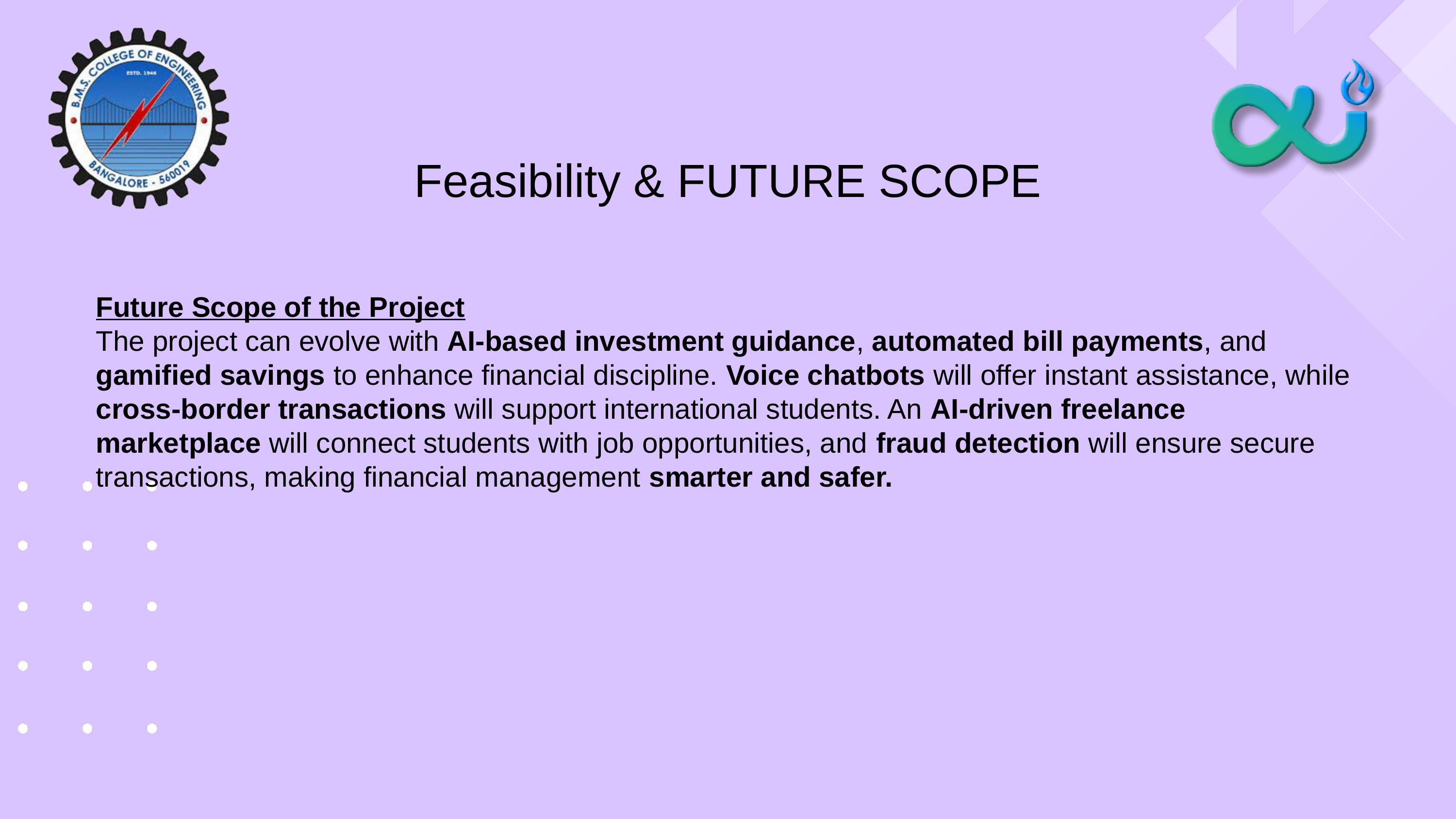

Feasibility & FUTURE SCOPE
Future Scope of the Project
The project can evolve with AI-based investment guidance, automated bill payments, and gamified savings to enhance financial discipline. Voice chatbots will offer instant assistance, while cross-border transactions will support international students. An AI-driven freelance marketplace will connect students with job opportunities, and fraud detection will ensure secure transactions, making financial management smarter and safer.